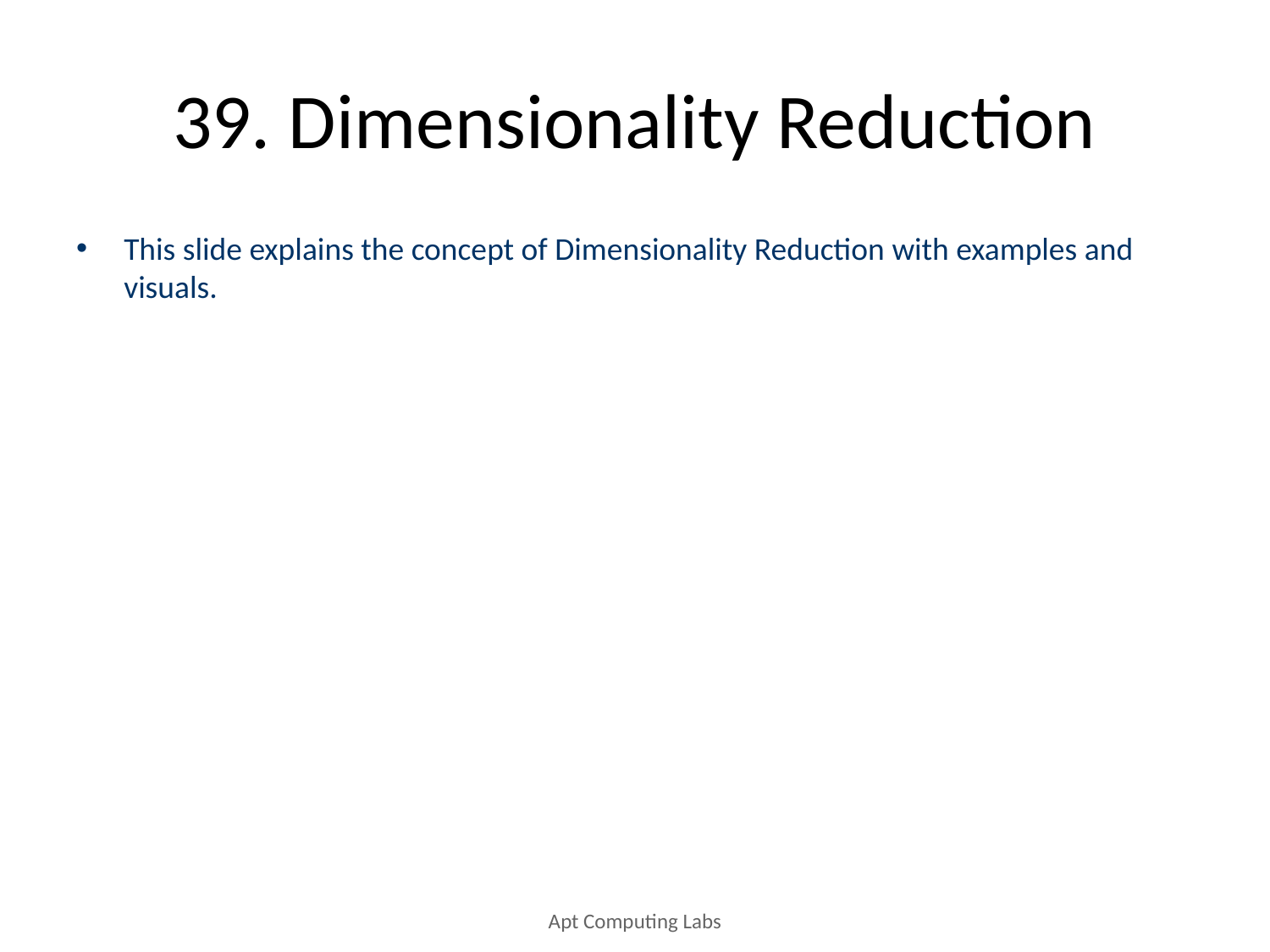

# 39. Dimensionality Reduction
This slide explains the concept of Dimensionality Reduction with examples and visuals.

Apt Computing Labs